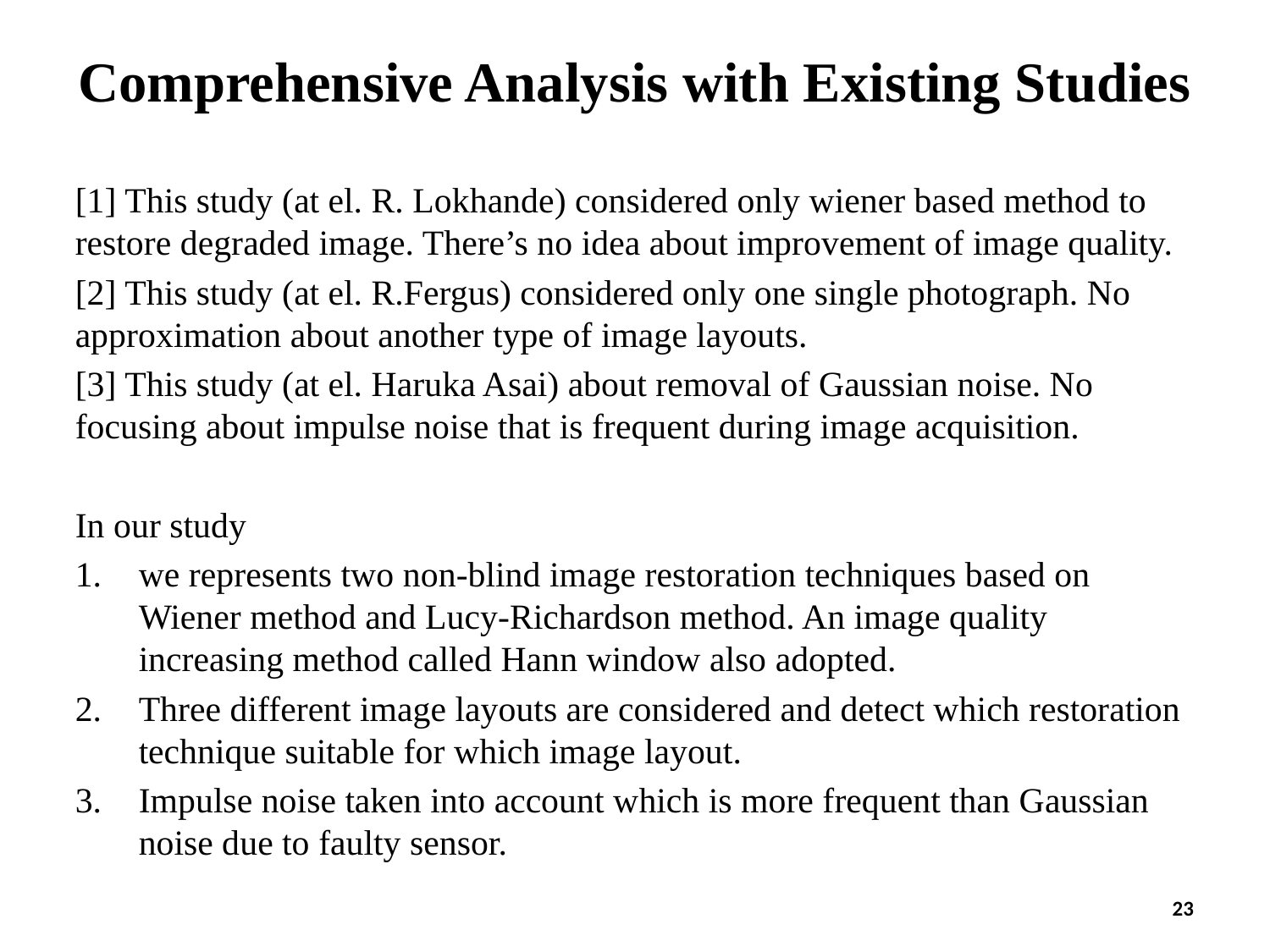

# Comprehensive Analysis with Existing Studies
[1] This study (at el. R. Lokhande) considered only wiener based method to restore degraded image. There’s no idea about improvement of image quality.
[2] This study (at el. R.Fergus) considered only one single photograph. No approximation about another type of image layouts.
[3] This study (at el. Haruka Asai) about removal of Gaussian noise. No focusing about impulse noise that is frequent during image acquisition.

In our study
we represents two non-blind image restoration techniques based on Wiener method and Lucy-Richardson method. An image quality increasing method called Hann window also adopted.
Three different image layouts are considered and detect which restoration technique suitable for which image layout.
Impulse noise taken into account which is more frequent than Gaussian noise due to faulty sensor.
23